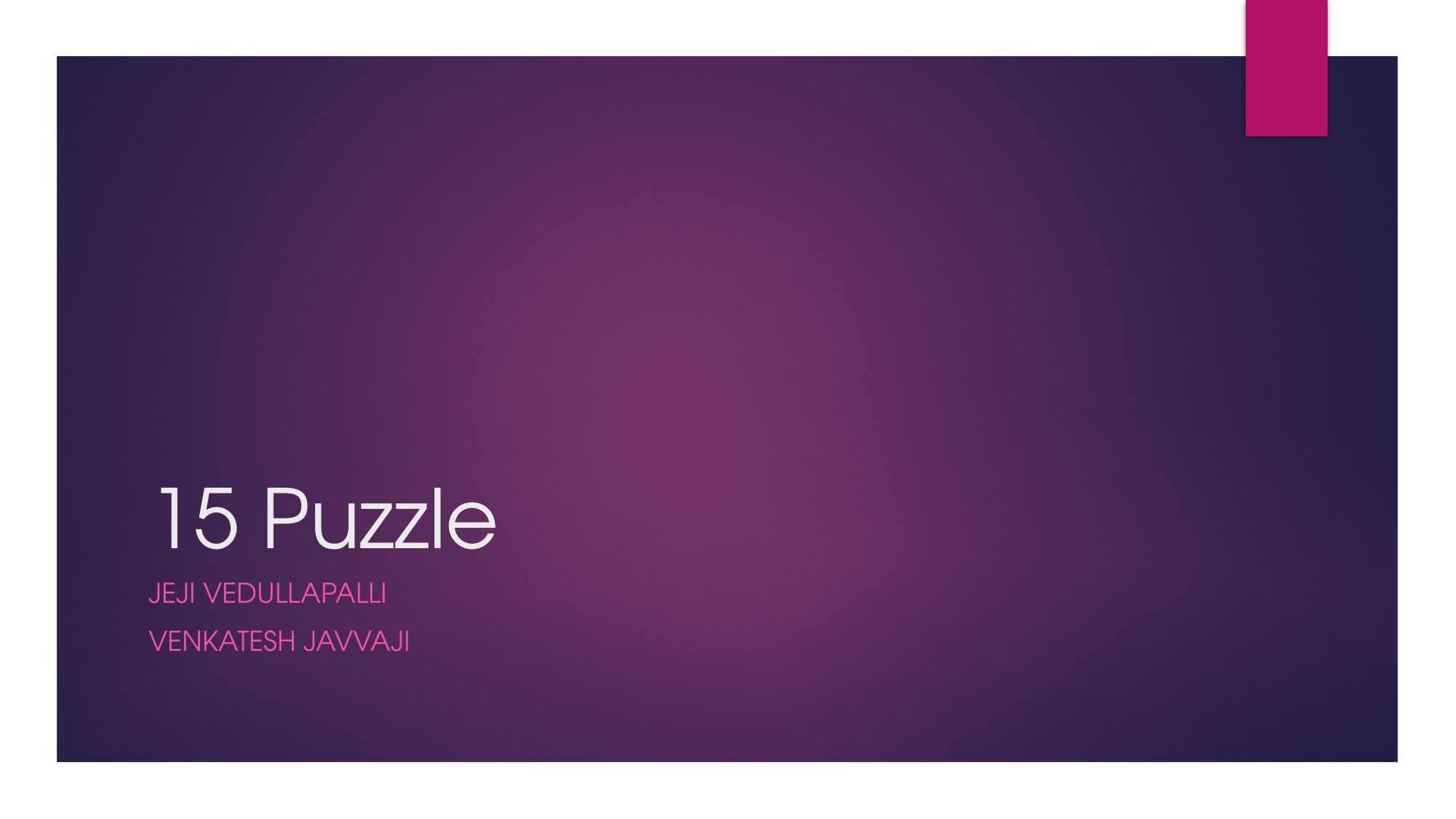

# 15 Puzzle
Jeji Vedullapalli
Venkatesh Javvaji